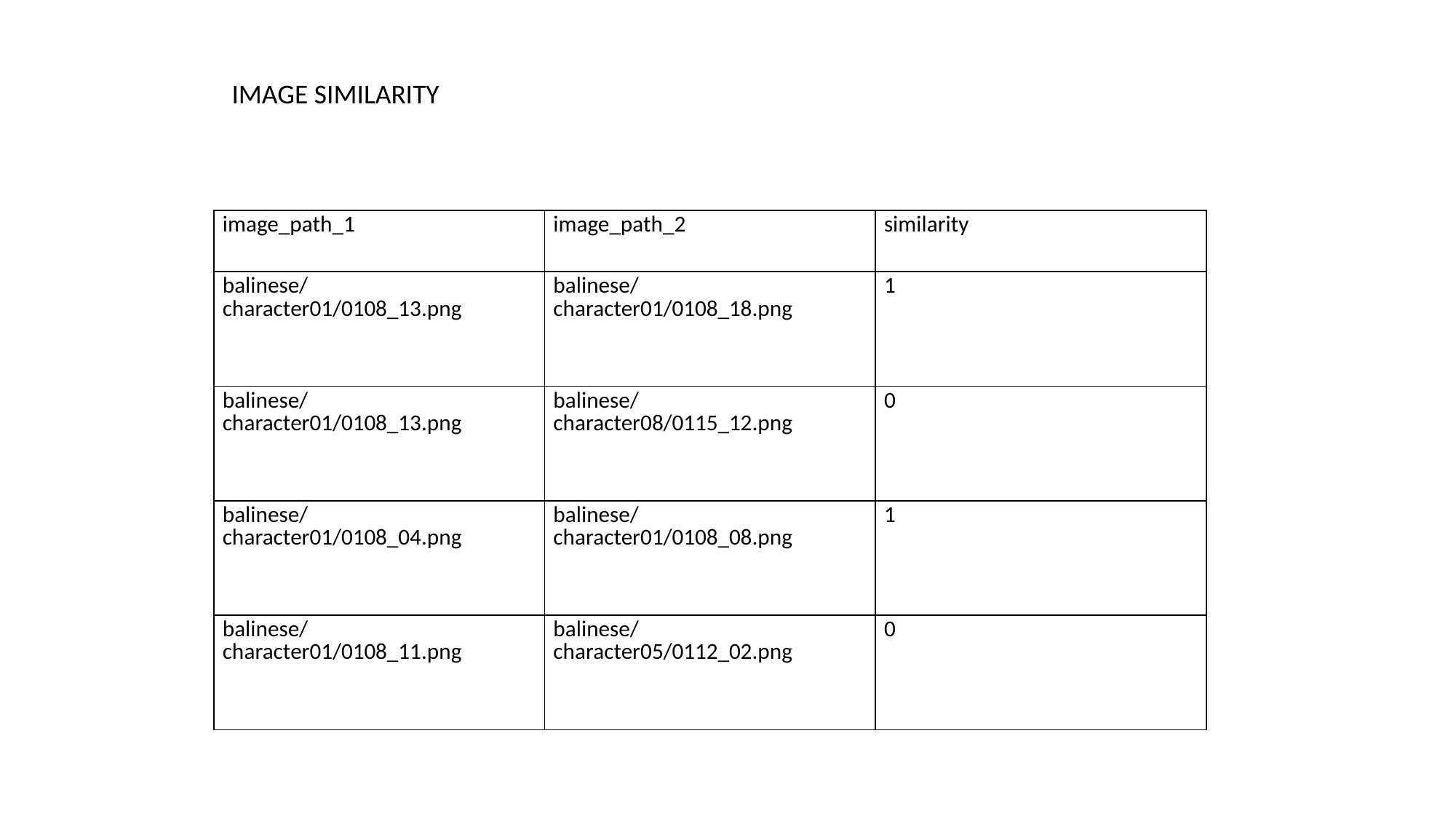

IMAGE SIMILARITY
| image\_path\_1 | image\_path\_2 | similarity |
| --- | --- | --- |
| balinese/character01/0108\_13.png | balinese/character01/0108\_18.png | 1 |
| balinese/character01/0108\_13.png | balinese/character08/0115\_12.png | 0 |
| balinese/character01/0108\_04.png | balinese/character01/0108\_08.png | 1 |
| balinese/character01/0108\_11.png | balinese/character05/0112\_02.png | 0 |